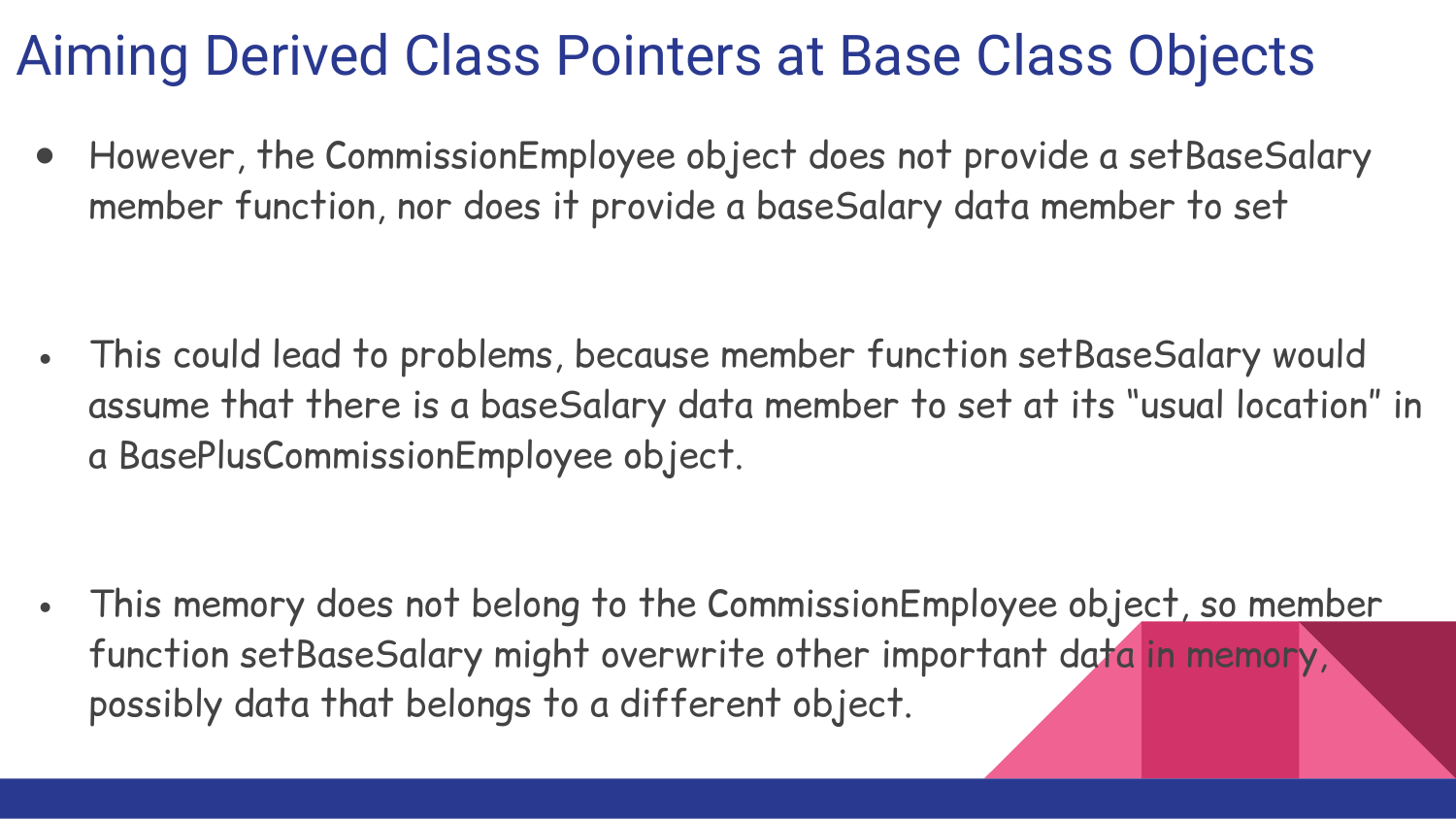

# Aiming Derived Class Pointers at Base Class Objects
However, the CommissionEmployee object does not provide a setBaseSalary member function, nor does it provide a baseSalary data member to set

This could lead to problems, because member function setBaseSalary would assume that there is a baseSalary data member to set at its “usual location” in a BasePlusCommissionEmployee object.

This memory does not belong to the CommissionEmployee object, so member function setBaseSalary might overwrite other important data in memory, possibly data that belongs to a different object.